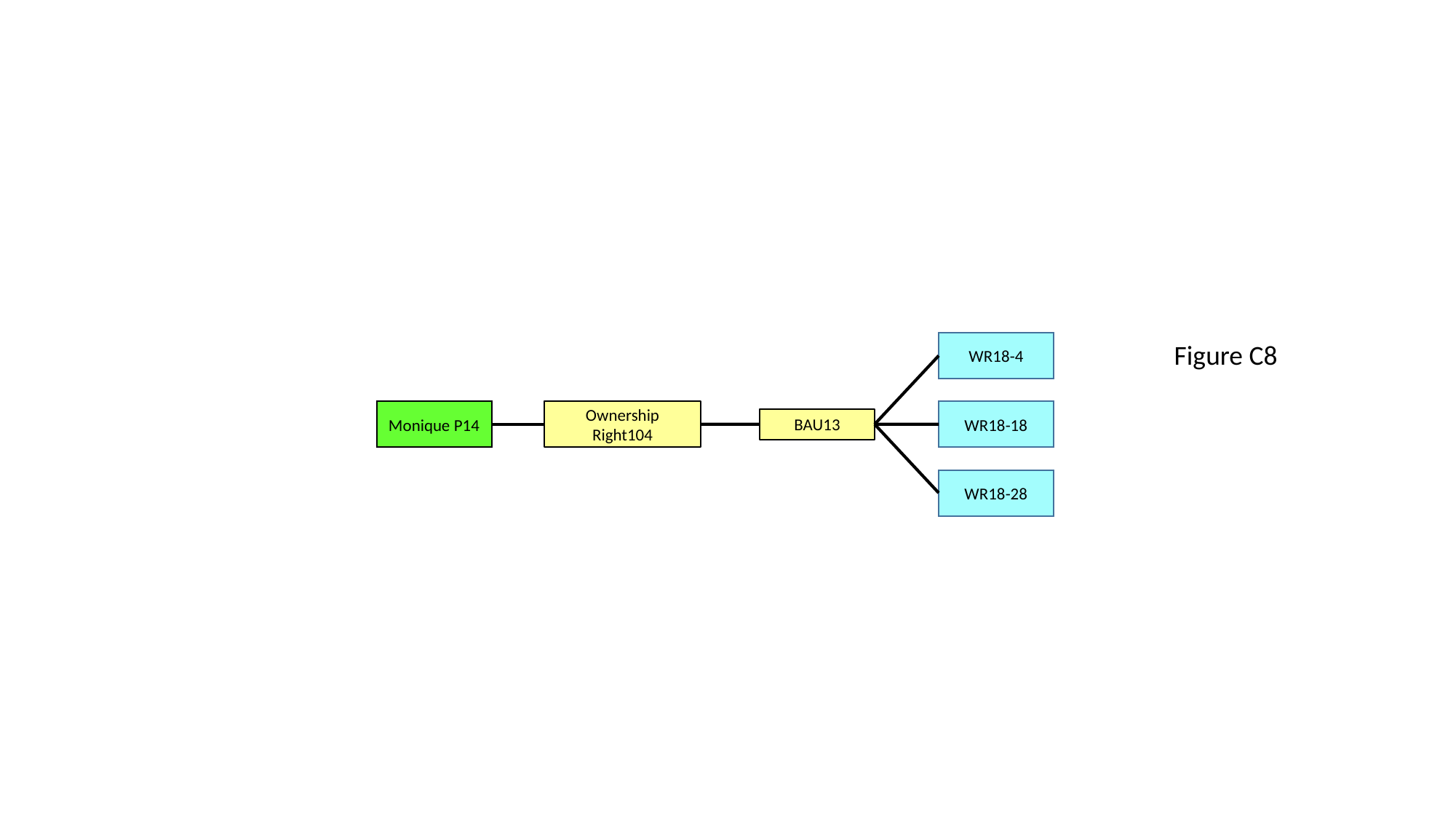

WR18-4
Monique P14
Ownership Right104
WR18-18
BAU13
WR18-28
Figure C8